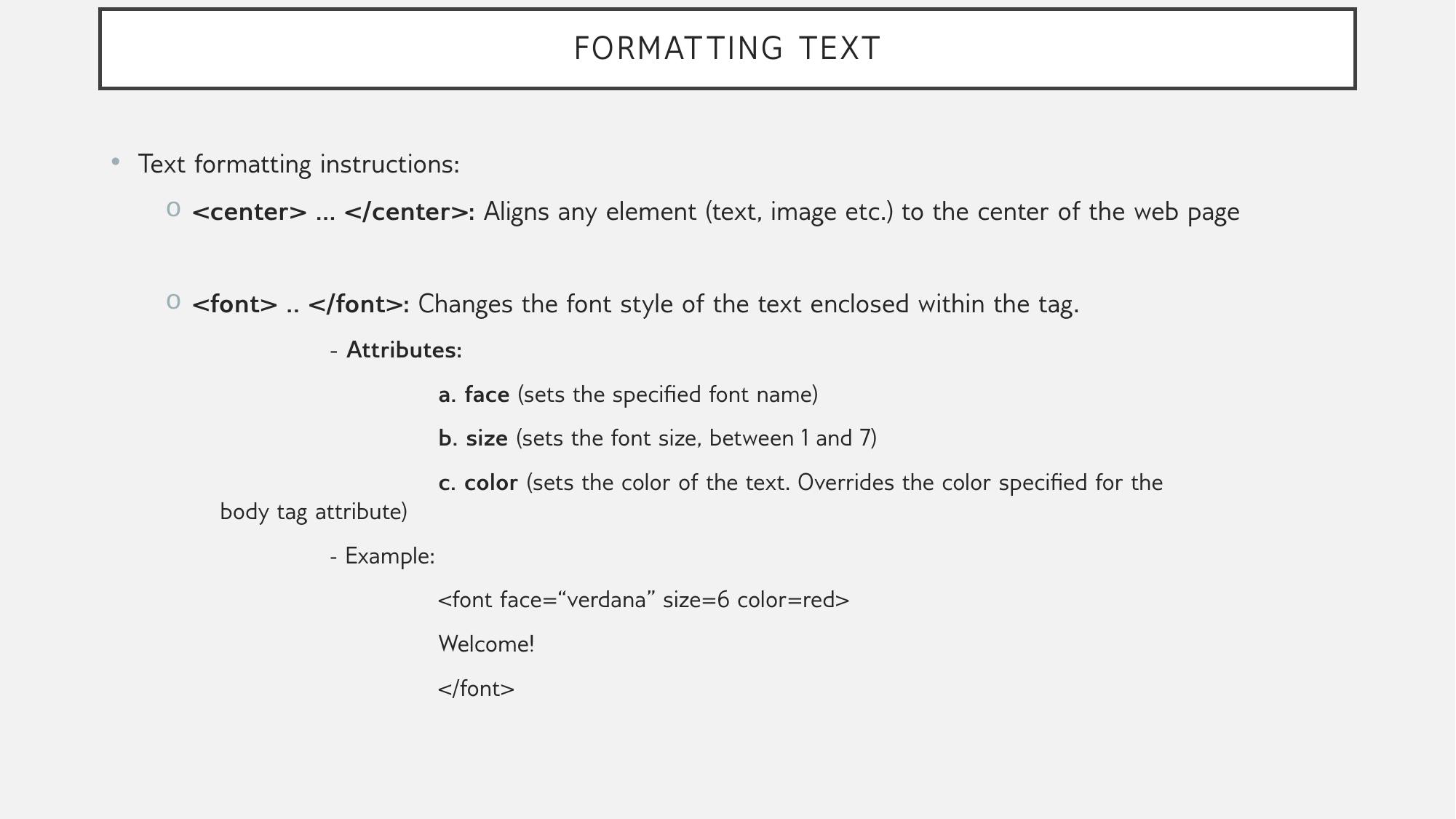

# Formatting text

Text formatting instructions:
<center> … </center>: Aligns any element (text, image etc.) to the center of the web page

<font> .. </font>: Changes the font style of the text enclosed within the tag.
	- Attributes:
		a. face (sets the specified font name)
		b. size (sets the font size, between 1 and 7)
		c. color (sets the color of the text. Overrides the color specified for the 		body tag attribute)
	- Example:
		<font face=“verdana” size=6 color=red>
		Welcome!
		</font>